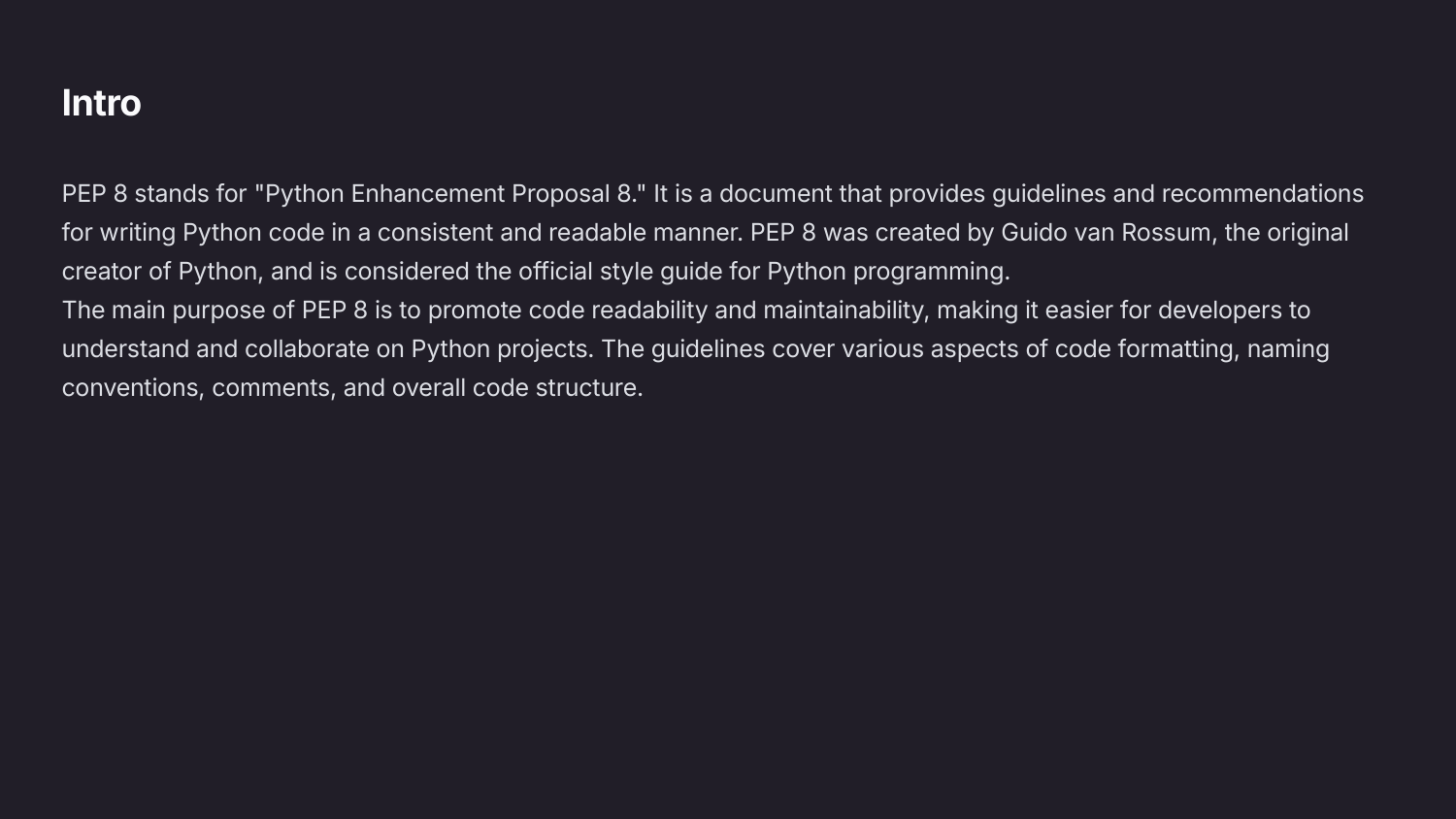

Intro
PEP 8 stands for "Python Enhancement Proposal 8." It is a document that provides guidelines and recommendations for writing Python code in a consistent and readable manner. PEP 8 was created by Guido van Rossum, the original creator of Python, and is considered the official style guide for Python programming.
The main purpose of PEP 8 is to promote code readability and maintainability, making it easier for developers to understand and collaborate on Python projects. The guidelines cover various aspects of code formatting, naming conventions, comments, and overall code structure.